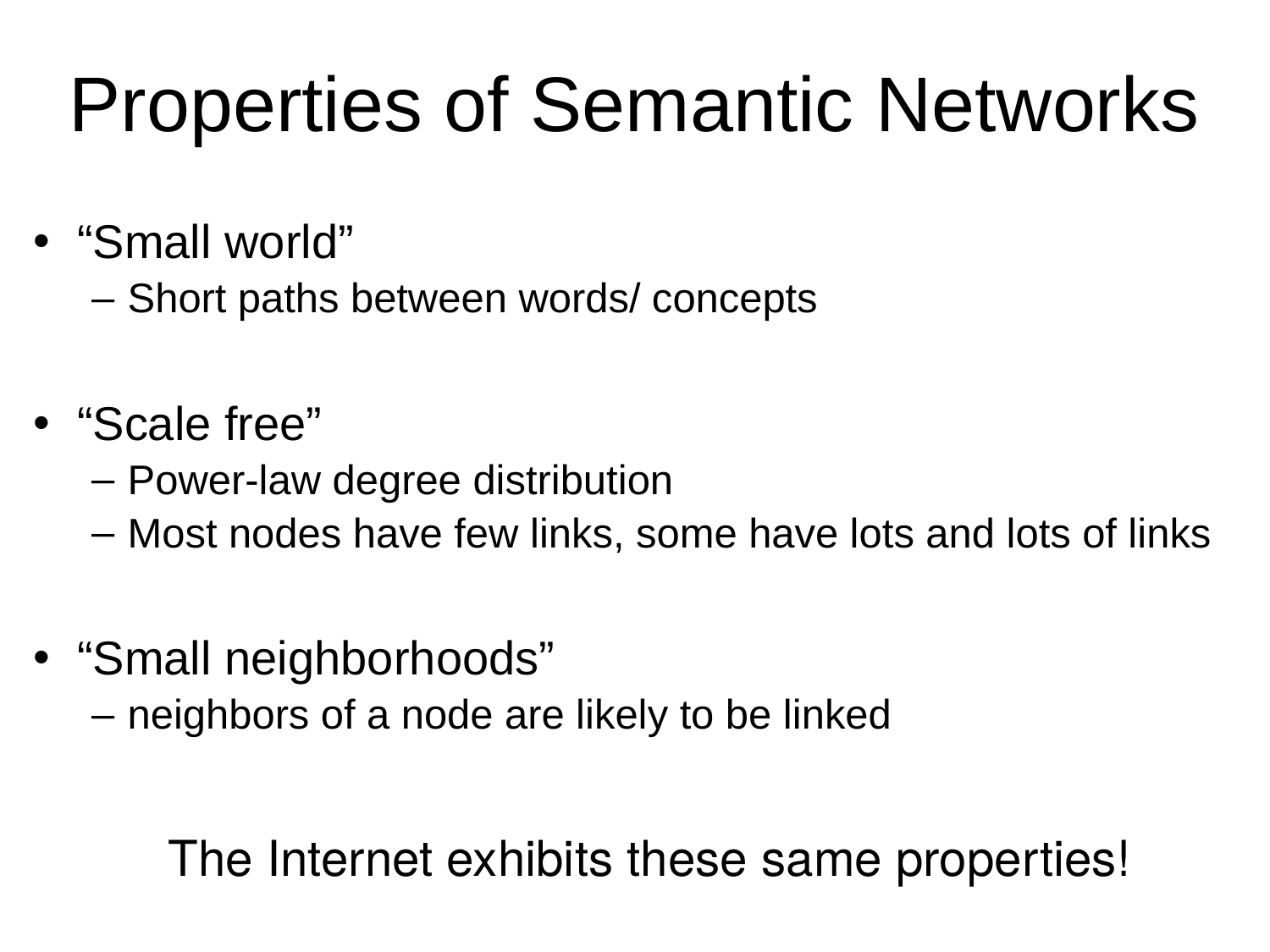

# Properties of Semantic Networks
“Small world”
Short paths between words/ concepts

“Scale free”
Power-law degree distribution
Most nodes have few links, some have lots and lots of links

“Small neighborhoods”
neighbors of a node are likely to be linked
The Internet exhibits these same properties!